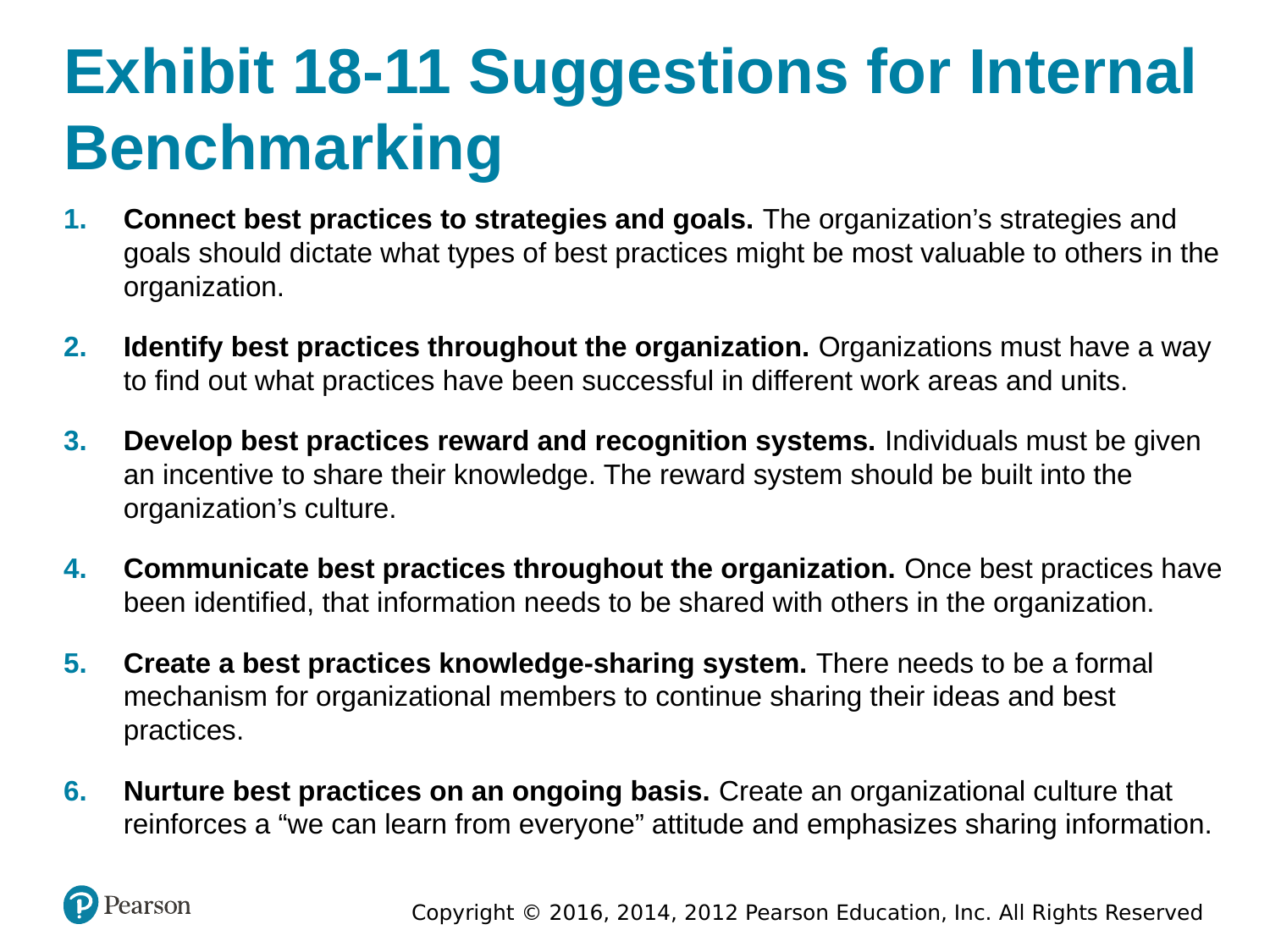

# Exhibit 18-11 Suggestions for Internal Benchmarking
Connect best practices to strategies and goals. The organization’s strategies and goals should dictate what types of best practices might be most valuable to others in the organization.
Identify best practices throughout the organization. Organizations must have a way to find out what practices have been successful in different work areas and units.
Develop best practices reward and recognition systems. Individuals must be given an incentive to share their knowledge. The reward system should be built into the organization’s culture.
Communicate best practices throughout the organization. Once best practices have been identified, that information needs to be shared with others in the organization.
Create a best practices knowledge-sharing system. There needs to be a formal mechanism for organizational members to continue sharing their ideas and best practices.
Nurture best practices on an ongoing basis. Create an organizational culture that reinforces a “we can learn from everyone” attitude and emphasizes sharing information.